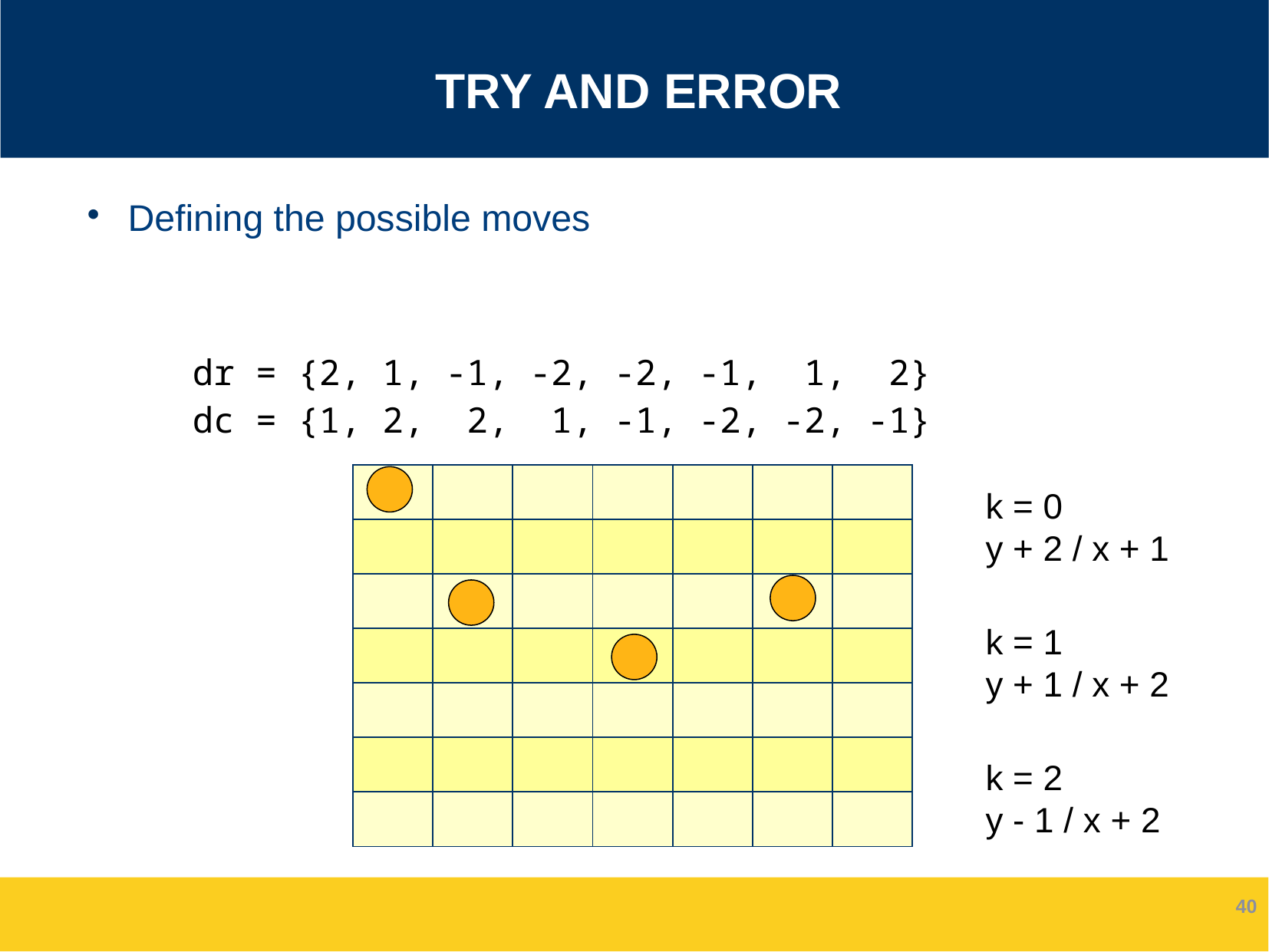

# Try and Error
Defining the possible moves
dr = {2, 1, -1, -2, -2, -1,  1,  2}
dc = {1, 2,  2,  1, -1, -2, -2, -1}
|  |  |  |  |  |  |  |
| --- | --- | --- | --- | --- | --- | --- |
|  |  |  |  |  |  |  |
|  |  |  |  |  |  |  |
|  |  |  |  |  |  |  |
|  |  |  |  |  |  |  |
|  |  |  |  |  |  |  |
|  |  |  |  |  |  |  |

k = 0
y + 2 / x + 1

k = 1
y + 1 / x + 2

k = 2
y - 1 / x + 2
40